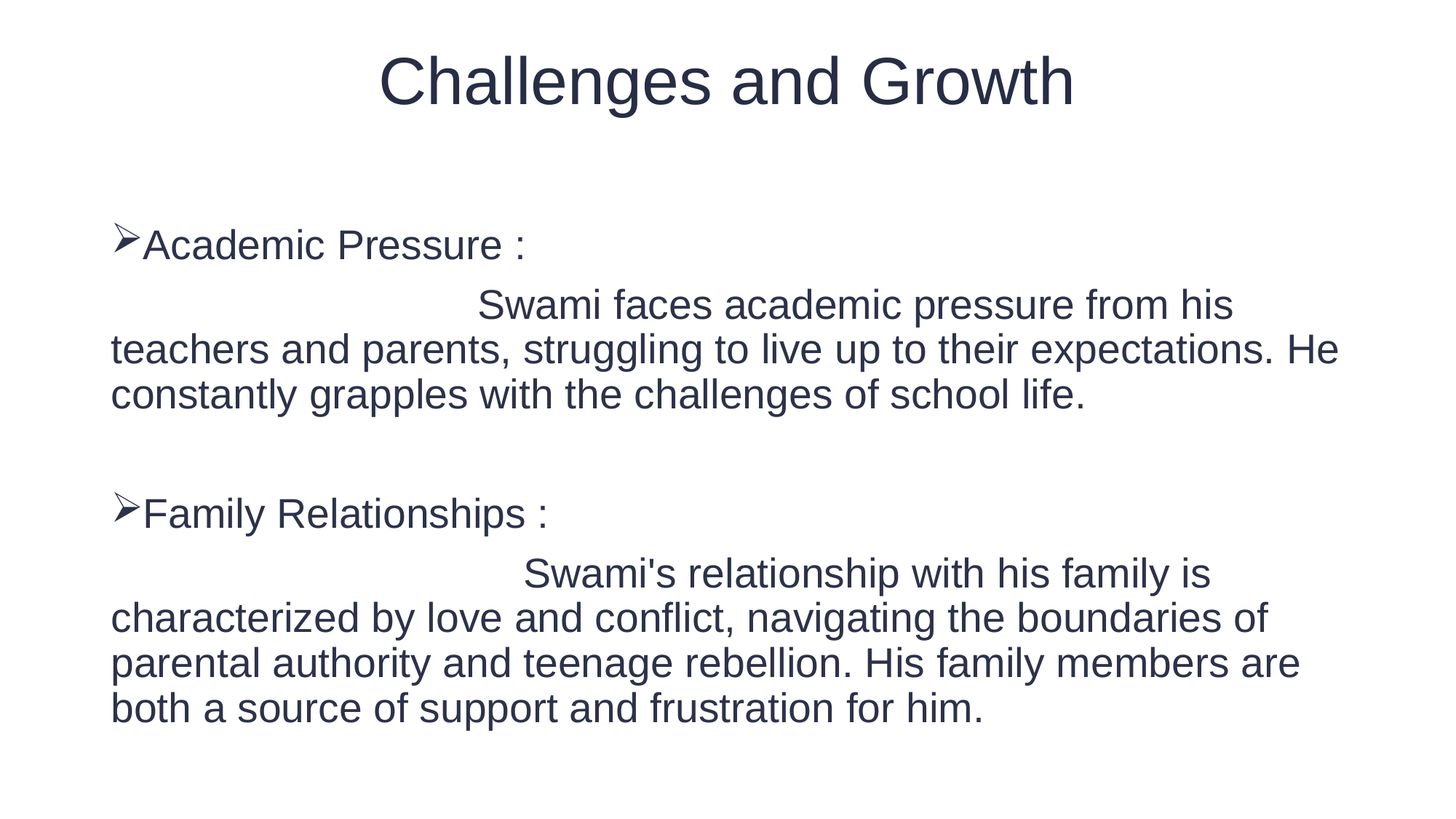

# Challenges and Growth
Academic Pressure :
                                Swami faces academic pressure from his teachers and parents, struggling to live up to their expectations. He constantly grapples with the challenges of school life.

Family Relationships :
                                    Swami's relationship with his family is characterized by love and conflict, navigating the boundaries of parental authority and teenage rebellion. His family members are both a source of support and frustration for him.